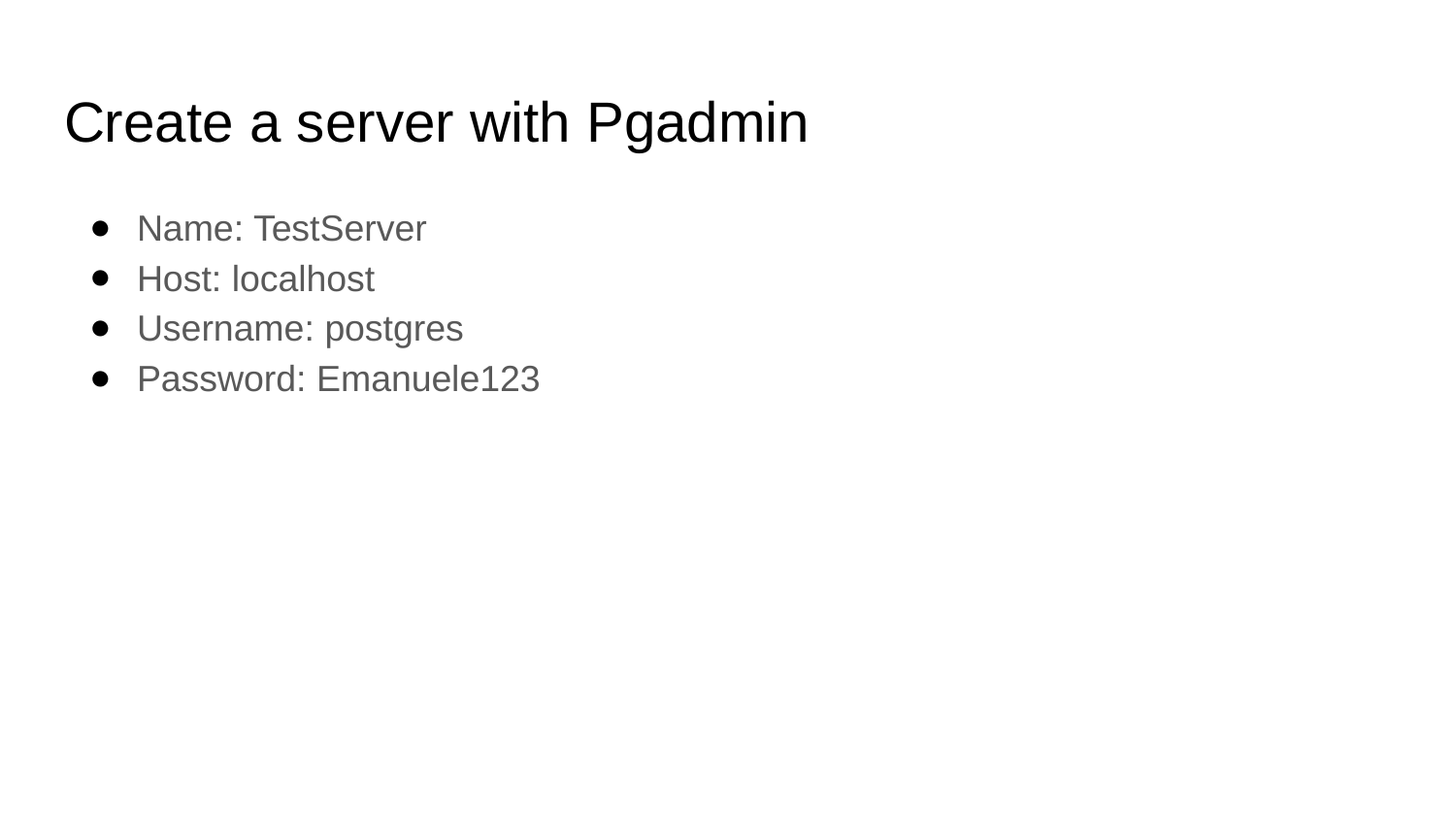

# Create a server with Pgadmin
Name: TestServer
Host: localhost
Username: postgres
Password: Emanuele123